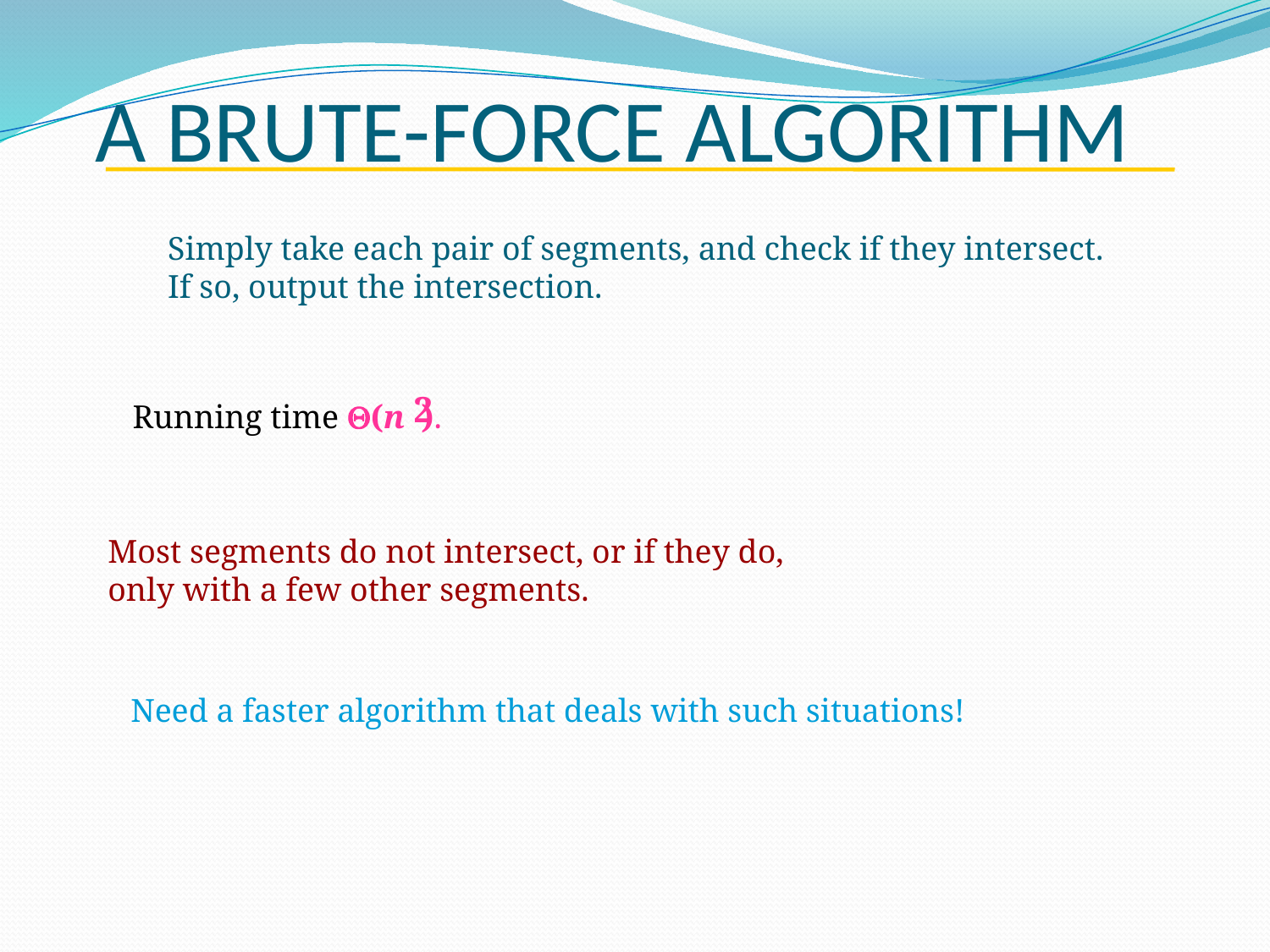

# A BRUTE-FORCE ALGORITHM

Simply take each pair of segments, and check if they intersect.
If so, output the intersection.
2
Running time Θ(n  ).
Most segments do not intersect, or if they do,
only with a few other segments.
Need a faster algorithm that deals with such situations!